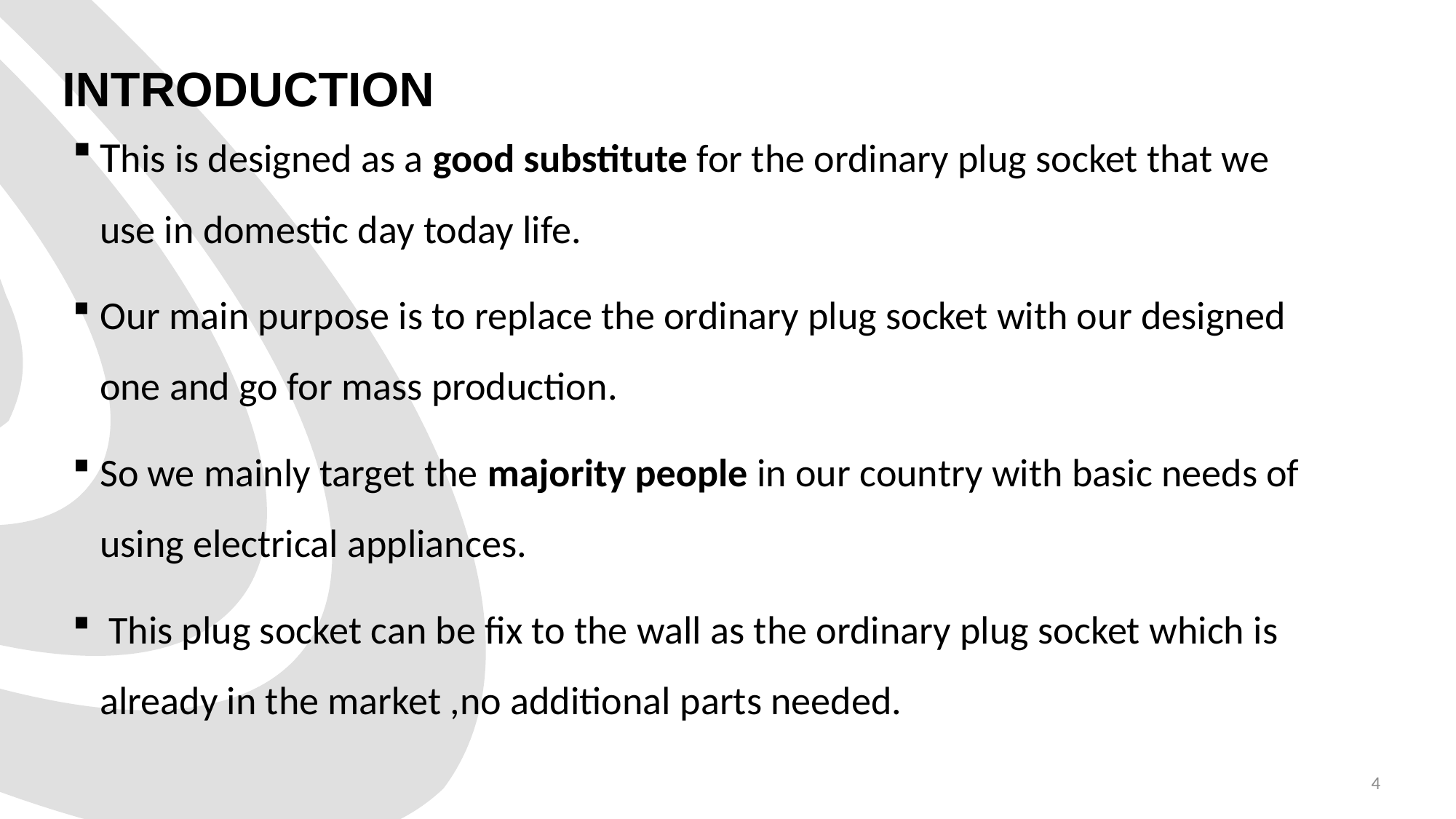

# Introduction
This is designed as a good substitute for the ordinary plug socket that we use in domestic day today life.
Our main purpose is to replace the ordinary plug socket with our designed one and go for mass production.
So we mainly target the majority people in our country with basic needs of using electrical appliances.
 This plug socket can be fix to the wall as the ordinary plug socket which is already in the market ,no additional parts needed.
4